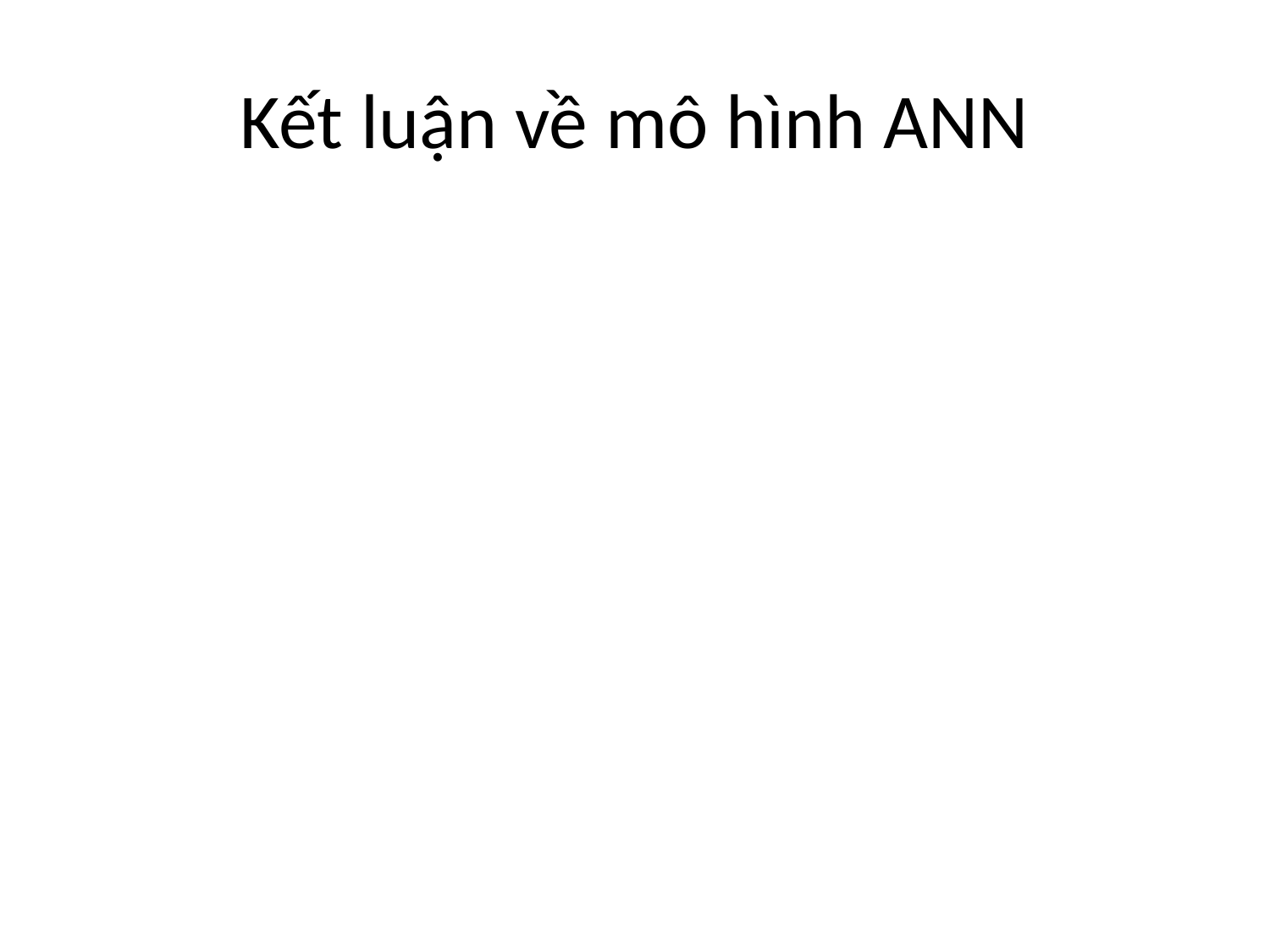

# Kết luận về mô hình ANN